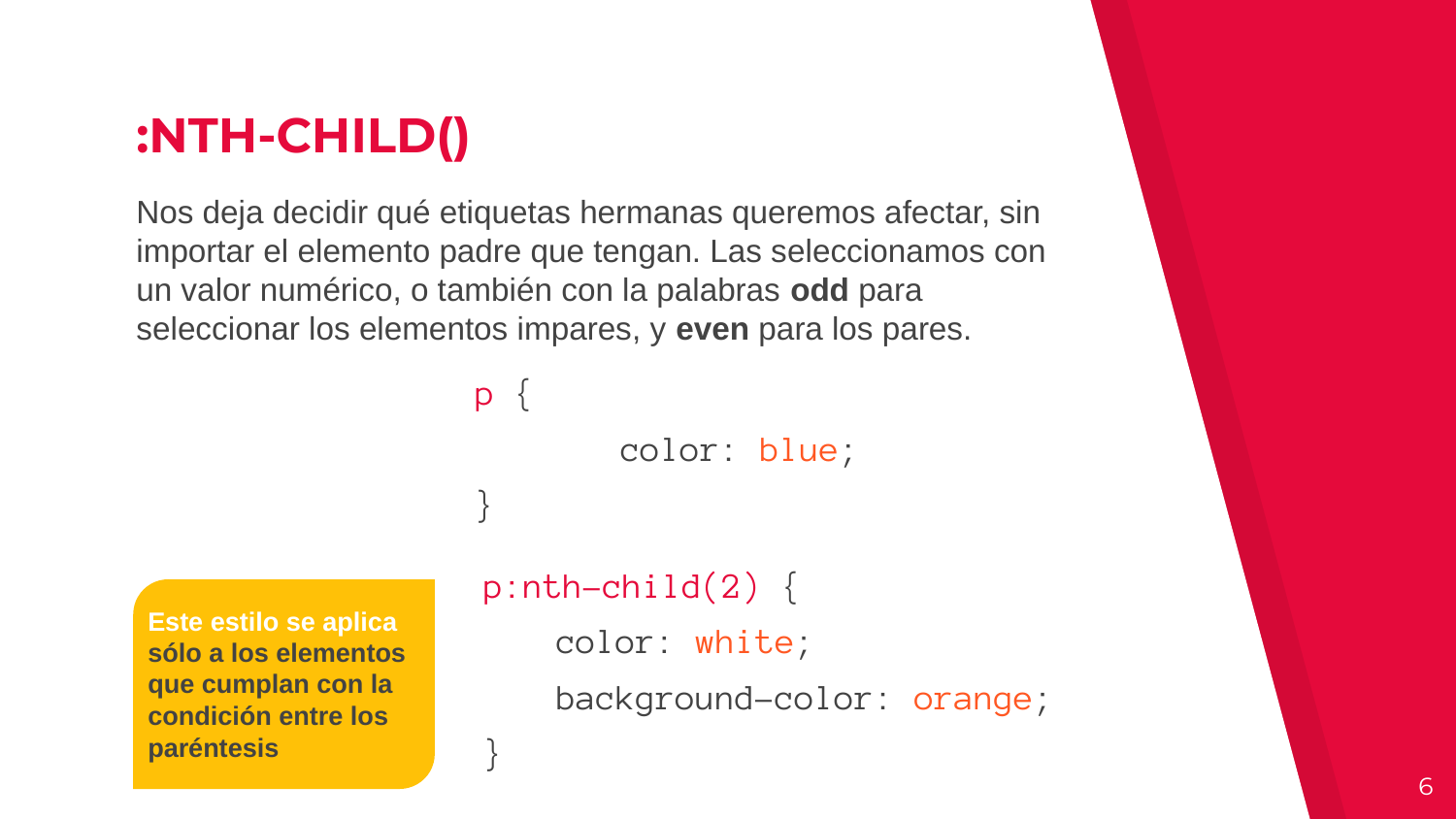

:NTH-CHILD()
Nos deja decidir qué etiquetas hermanas queremos afectar, sin importar el elemento padre que tengan. Las seleccionamos con un valor numérico, o también con la palabras odd para seleccionar los elementos impares, y even para los pares.

p {
	color: blue;
}
p:nth-child(2) {
color: white;
background-color: orange;
}

Este estilo se aplica
sólo a los elementos que cumplan con la condición entre los
paréntesis
6